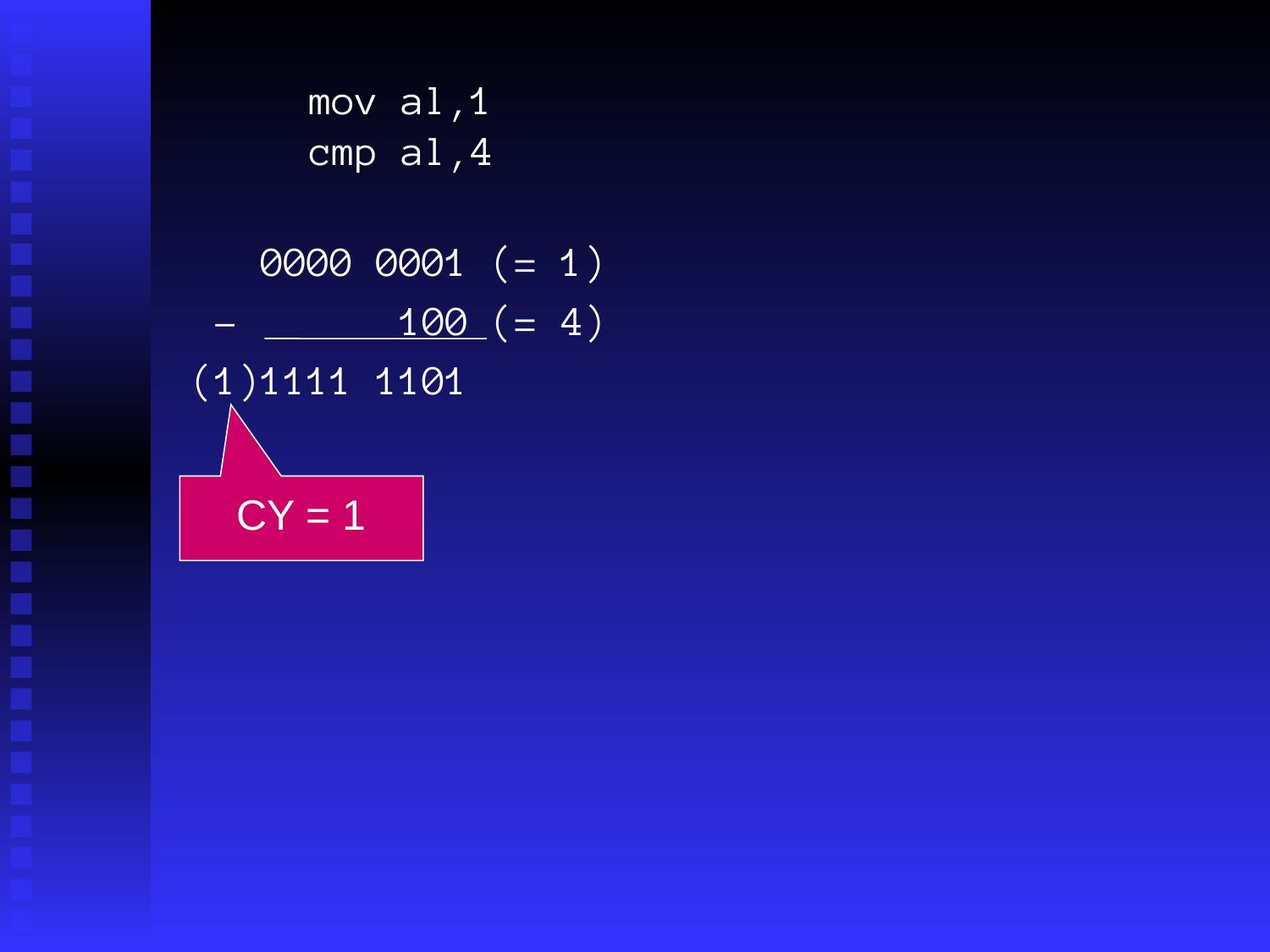

mov al,1
cmp al,4
   0000 0001 (= 1)
 -       100 (= 4)
(1)1111 1101

CY = 1